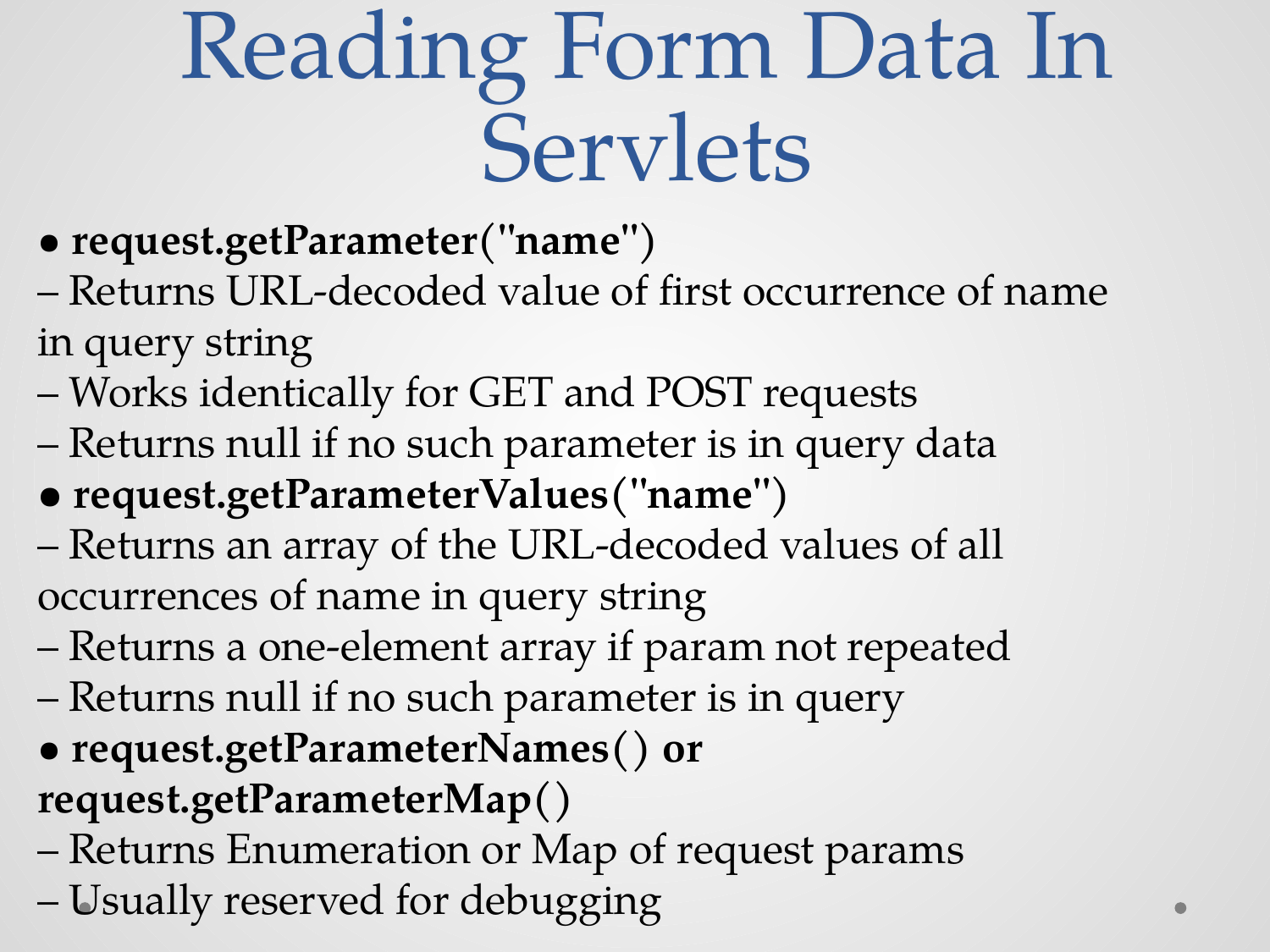

# Reading Form Data In Servlets
• request.getParameter("name")
– Returns URL-decoded value of first occurrence of name
in query string
– Works identically for GET and POST requests
– Returns null if no such parameter is in query data
• request.getParameterValues("name")
– Returns an array of the URL-decoded values of all
occurrences of name in query string
– Returns a one-element array if param not repeated
– Returns null if no such parameter is in query
• request.getParameterNames() or
request.getParameterMap()
– Returns Enumeration or Map of request params
– Usually reserved for debugging